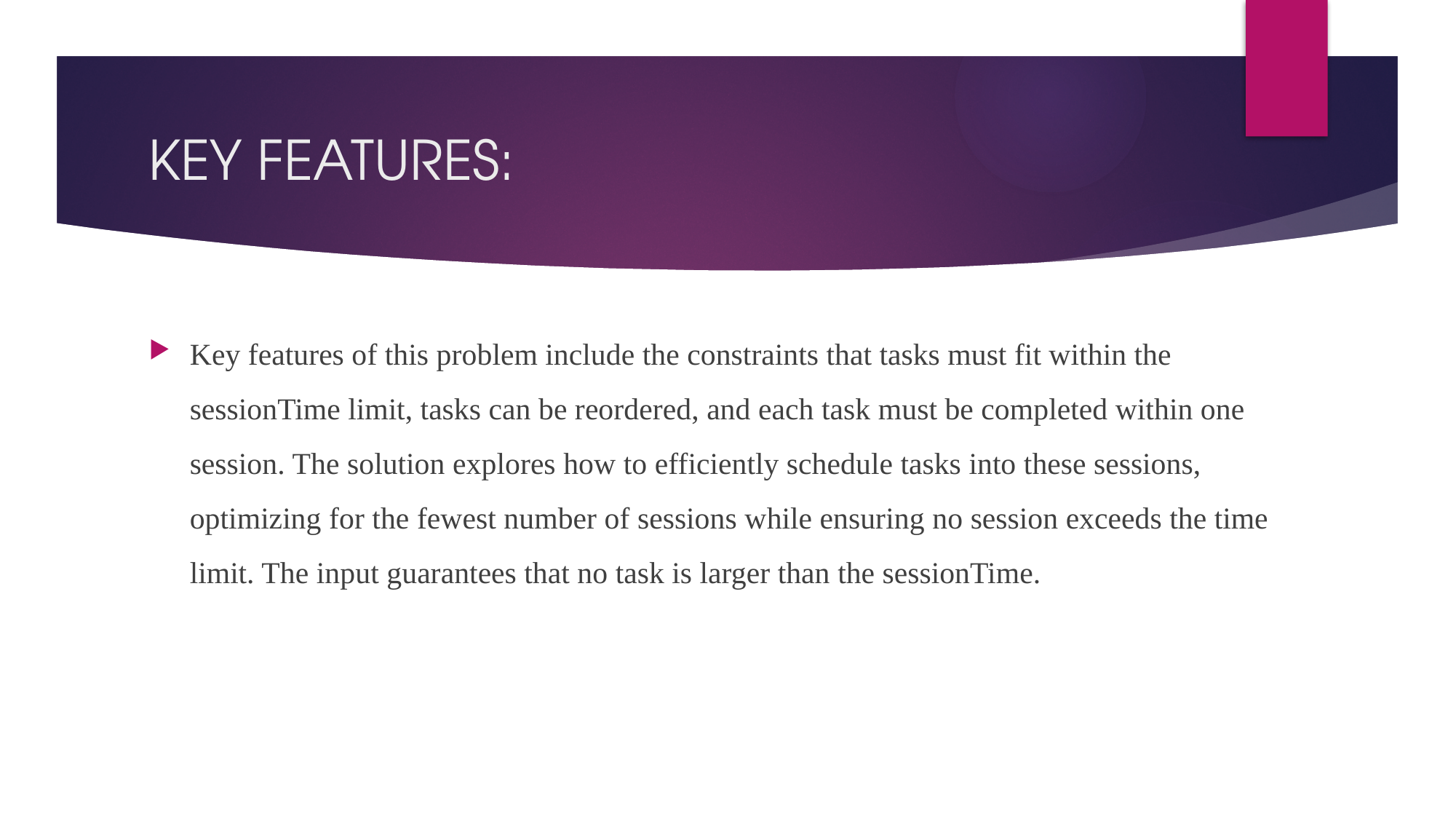

# KEY FEATURES:
Key features of this problem include the constraints that tasks must fit within the sessionTime limit, tasks can be reordered, and each task must be completed within one session. The solution explores how to efficiently schedule tasks into these sessions, optimizing for the fewest number of sessions while ensuring no session exceeds the time limit. The input guarantees that no task is larger than the sessionTime.